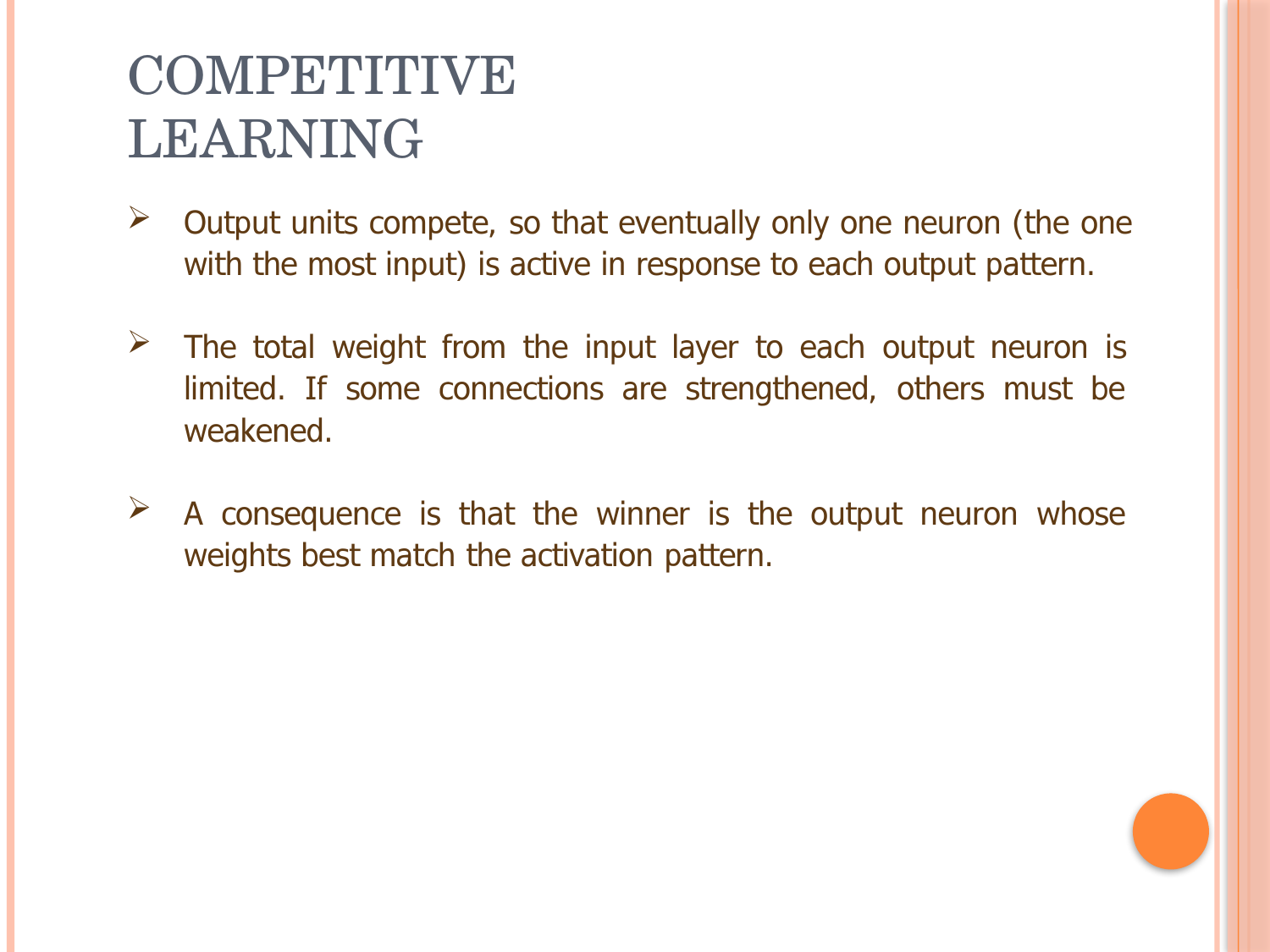

# COMPETITIVE LEARNING
Output units compete, so that eventually only one neuron (the one  with the most input) is active in response to each output pattern.

The total weight from the input layer to each output neuron is  limited. If some connections are strengthened, others must be  weakened.

A consequence is that the winner is the output neuron whose  weights best match the activation pattern.